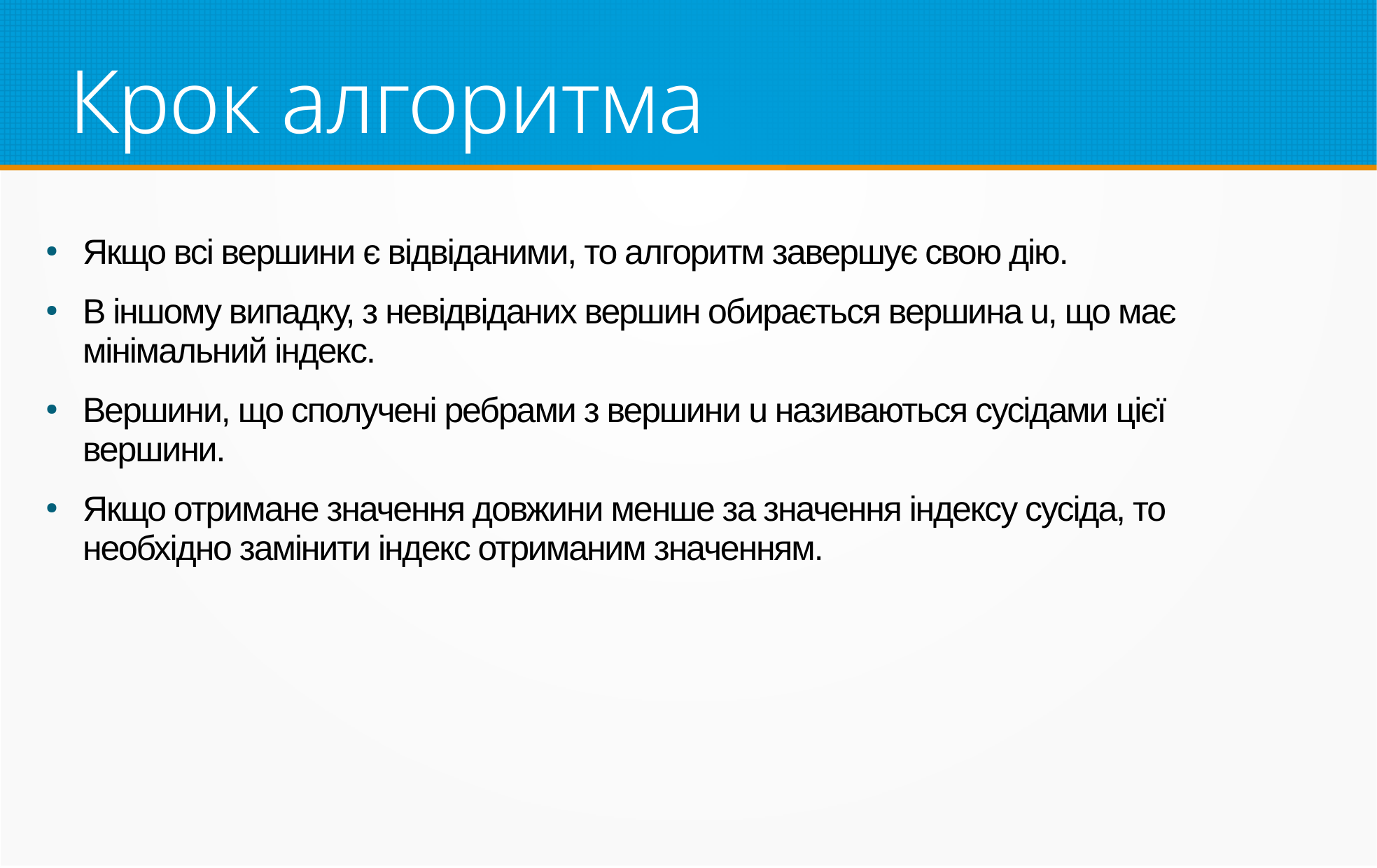

Крок алгоритма
Якщо всі вершини є відвіданими, то алгоритм завершує свою дію.
В іншому випадку, з невідвіданих вершин обирається вершина u, що має мінімальний індекс.
Вершини, що сполучені ребрами з вершини u називаються сусідами цієї вершини.
Якщо отримане значення довжини менше за значення індексу сусіда, то необхідно замінити індекс отриманим значенням.